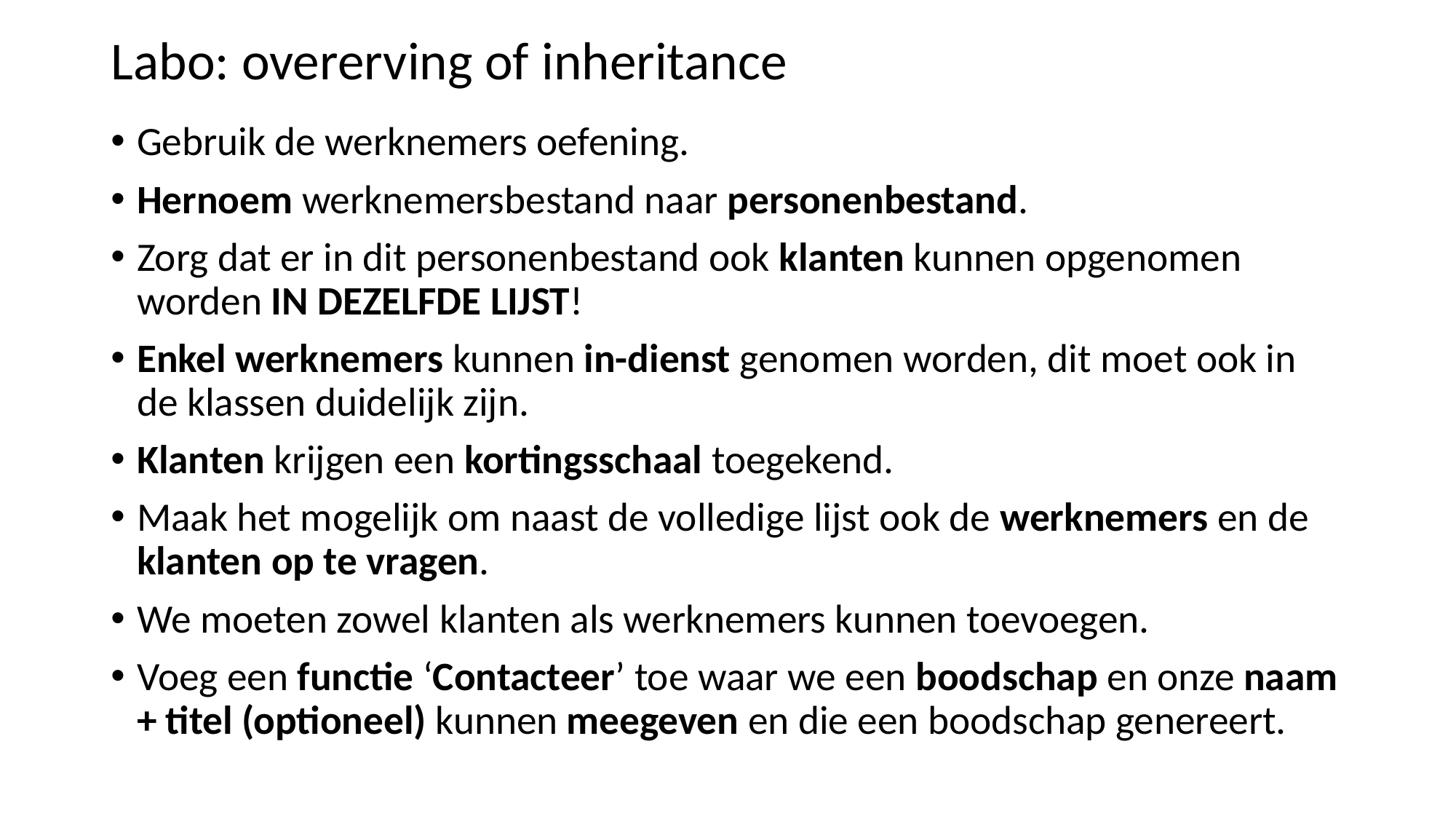

# Labo: overerving of inheritance
Gebruik de werknemers oefening.
Hernoem werknemersbestand naar personenbestand.
Zorg dat er in dit personenbestand ook klanten kunnen opgenomen worden IN DEZELFDE LIJST!
Enkel werknemers kunnen in-dienst genomen worden, dit moet ook in de klassen duidelijk zijn.
Klanten krijgen een kortingsschaal toegekend.
Maak het mogelijk om naast de volledige lijst ook de werknemers en de klanten op te vragen.
We moeten zowel klanten als werknemers kunnen toevoegen.
Voeg een functie ‘Contacteer’ toe waar we een boodschap en onze naam + titel (optioneel) kunnen meegeven en die een boodschap genereert.